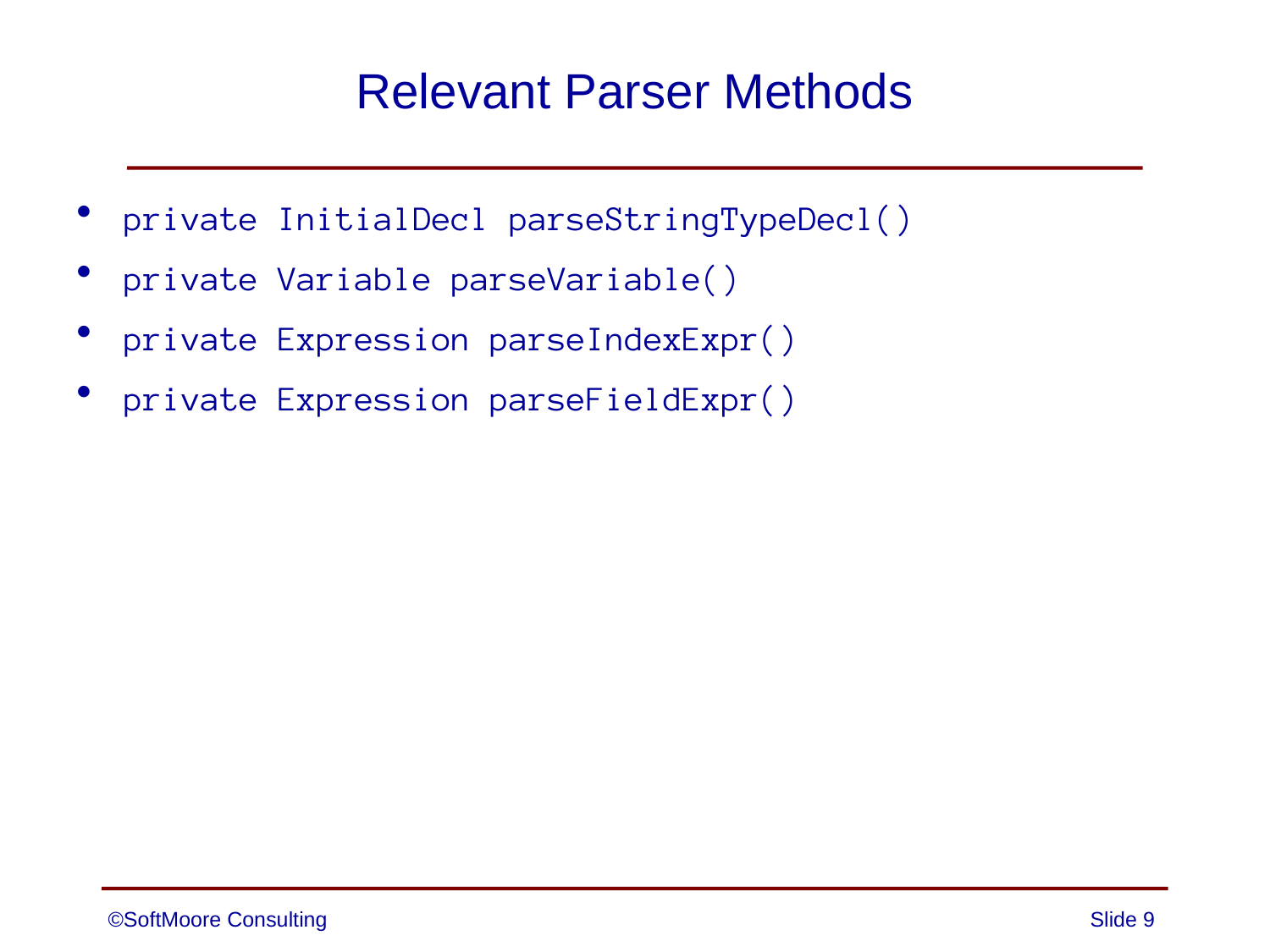

# Relevant Parser Methods
private InitialDecl parseStringTypeDecl()
private Variable parseVariable()
private Expression parseIndexExpr()
private Expression parseFieldExpr()

©SoftMoore Consulting
Slide 9